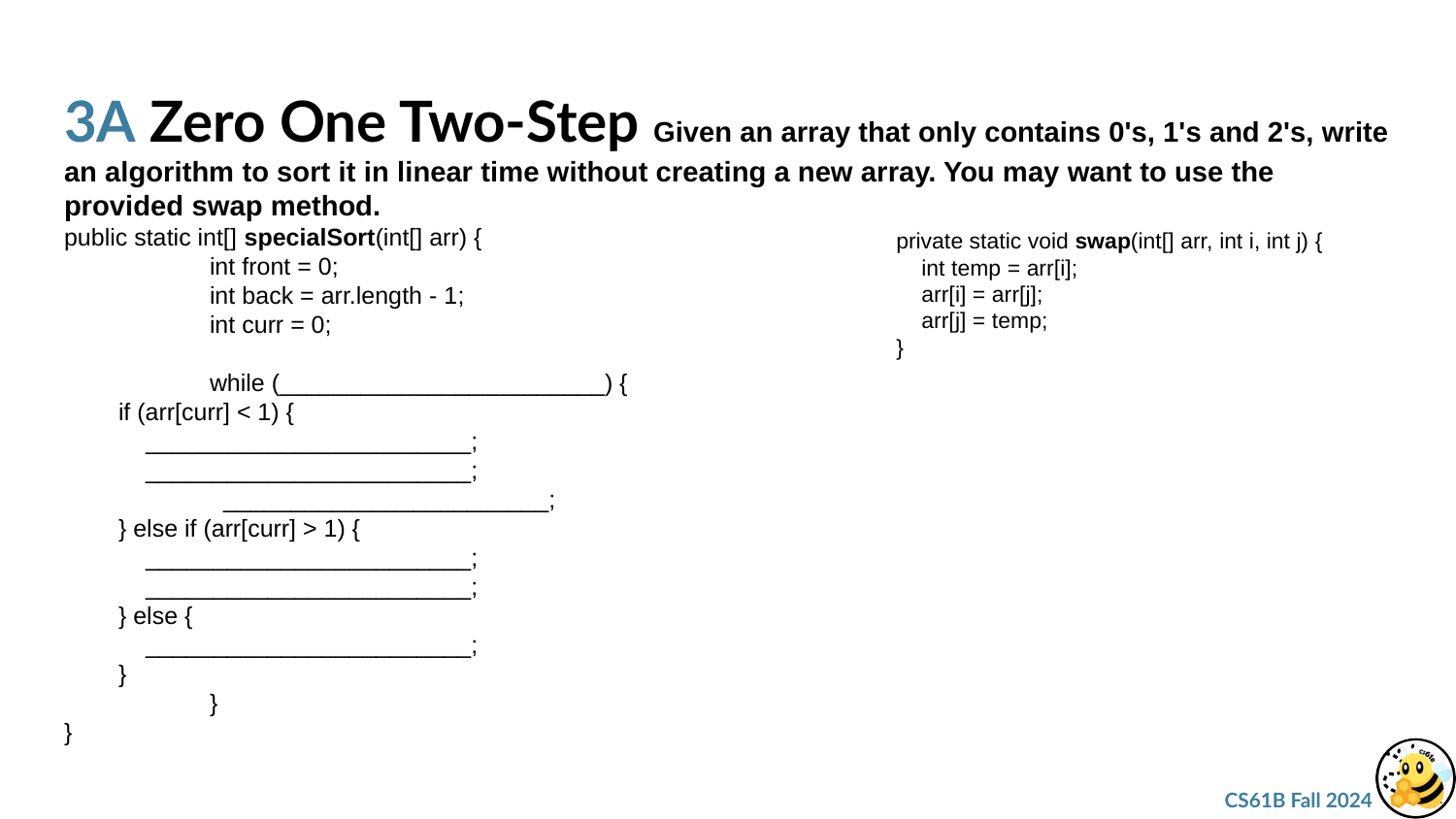

# 3A Zero One Two-Step Given an array that only contains 0's, 1's and 2's, write an algorithm to sort it in linear time without creating a new array. You may want to use the provided swap method.

public static int[] specialSort(int[] arr) {
    	int front = 0;
    	int back = arr.length - 1;
    	int curr = 0;

	while (________________________) {
        if (arr[curr] < 1) {
            ________________________;
            ________________________;
  ________________________;
        } else if (arr[curr] > 1) {
            ________________________;
            ________________________;
        } else {
            ________________________;
        }
    	}
}
private static void swap(int[] arr, int i, int j) {
    int temp = arr[i];
    arr[i] = arr[j];
    arr[j] = temp;
}